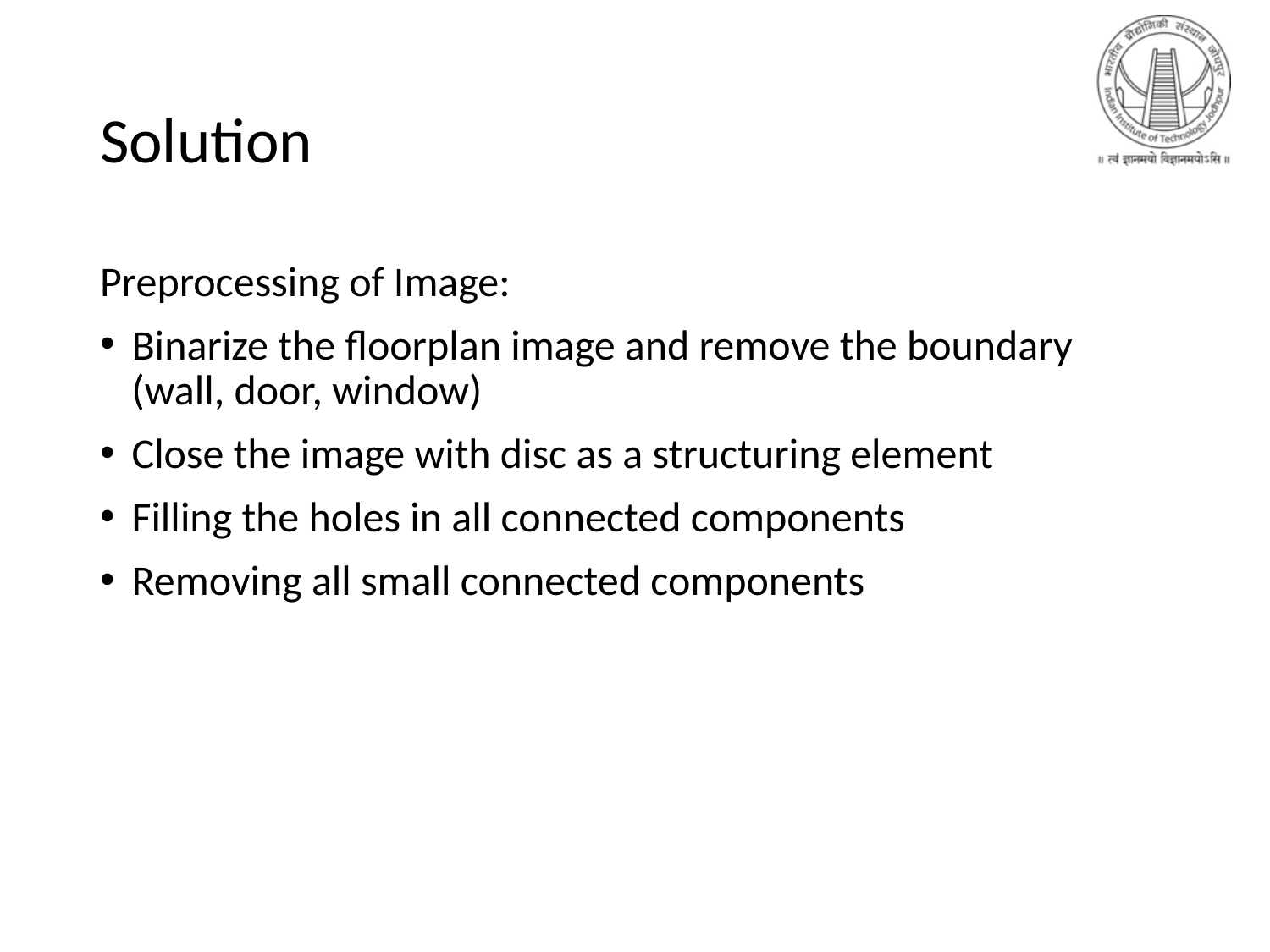

# Solution
Preprocessing of Image:
Binarize the floorplan image and remove the boundary (wall, door, window)
Close the image with disc as a structuring element
Filling the holes in all connected components
Removing all small connected components